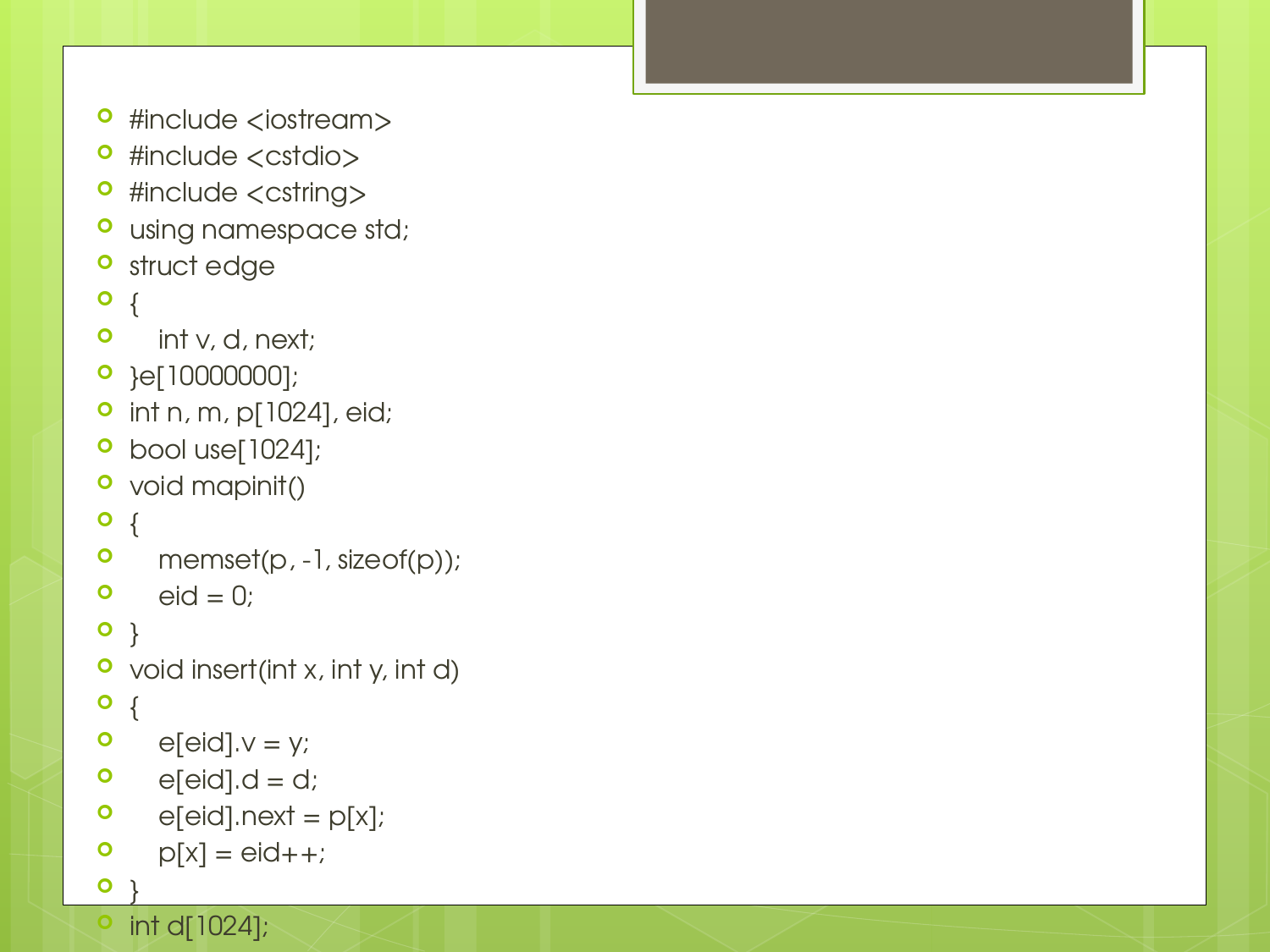

#include <iostream>
#include <cstdio>
#include <cstring>
using namespace std;
struct edge
{
    int v, d, next;
}e[10000000];
int n, m, p[1024], eid;
bool use[1024];
void mapinit()
{
    memset(p, -1, sizeof(p));
    eid = 0;
}
void insert(int x, int y, int d)
{
    e[eid].v = y;
    e[eid].d = d;
    e[eid].next = p[x];
    p[x] = eid++;
}
int d[1024];